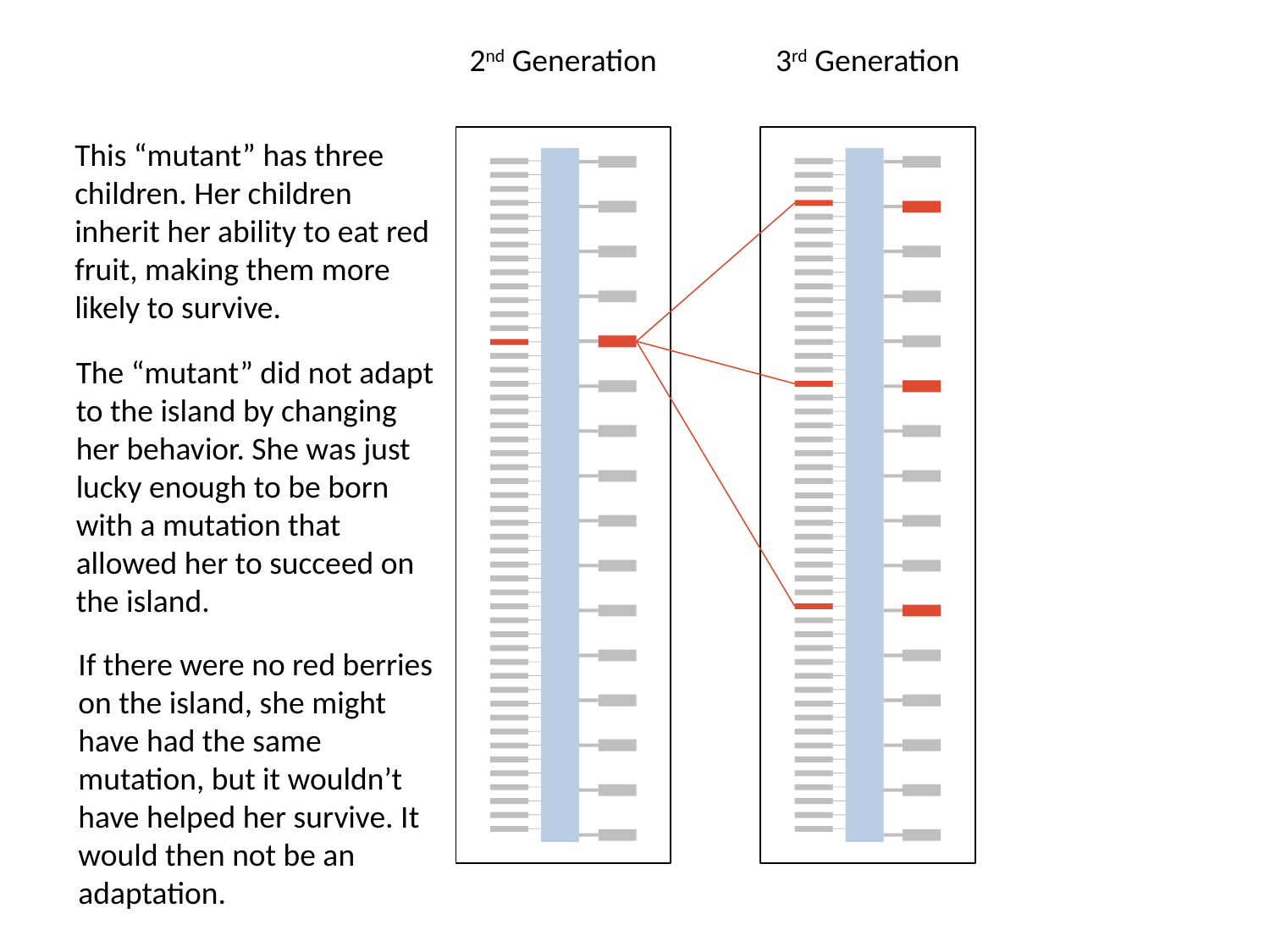

2nd Generation
3rd Generation

This “mutant” has three children. Her children inherit her ability to eat red fruit, making them more likely to survive.
The “mutant” did not adapt to the island by changing her behavior. She was just lucky enough to be born with a mutation that allowed her to succeed on the island.
If there were no red berries on the island, she might have had the same mutation, but it wouldn’t have helped her survive. It would then not be an adaptation.